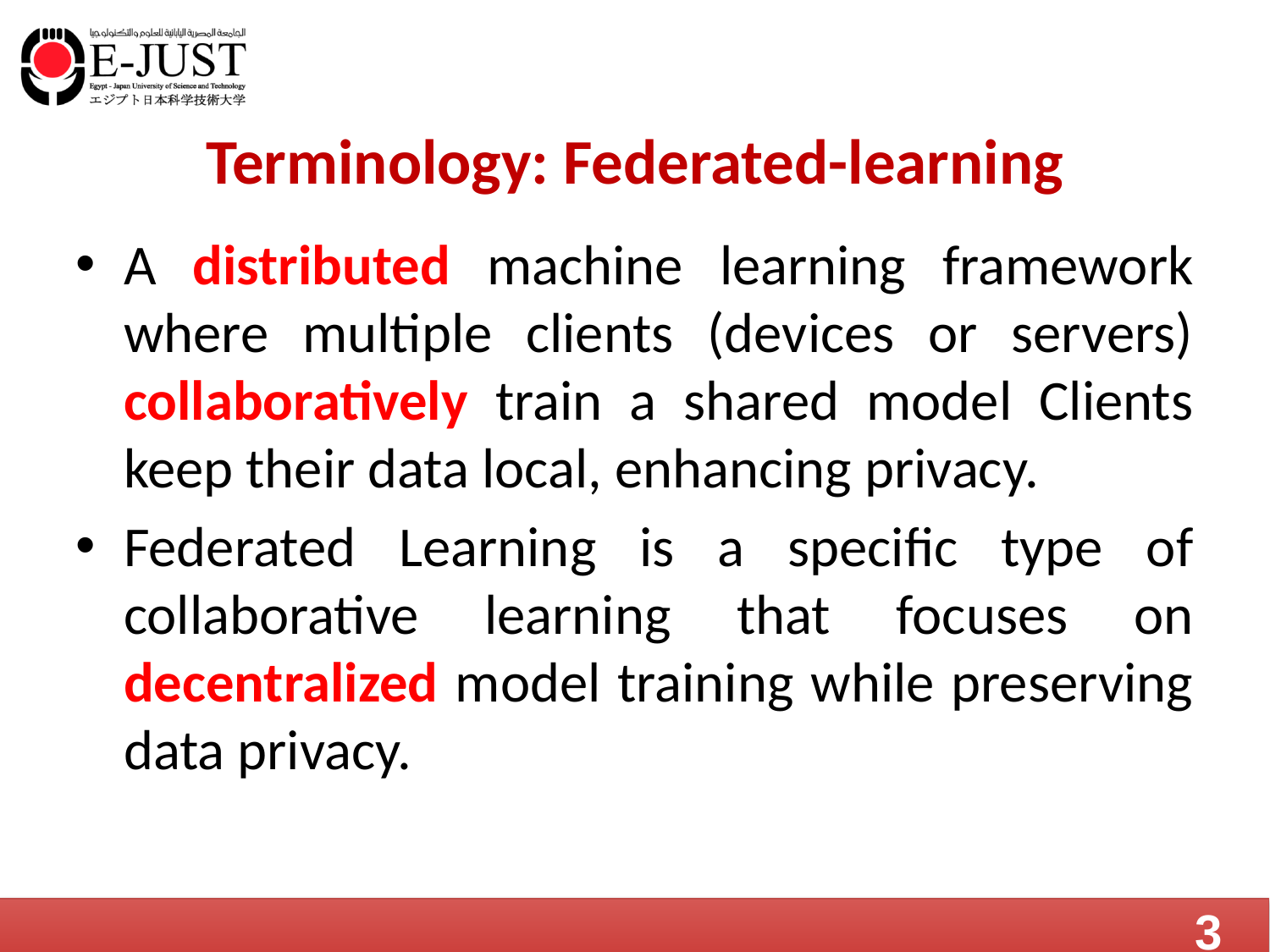

# Terminology: Federated-learning
A distributed machine learning framework where multiple clients (devices or servers) collaboratively train a shared model Clients keep their data local, enhancing privacy.
Federated Learning is a specific type of collaborative learning that focuses on decentralized model training while preserving data privacy.

3